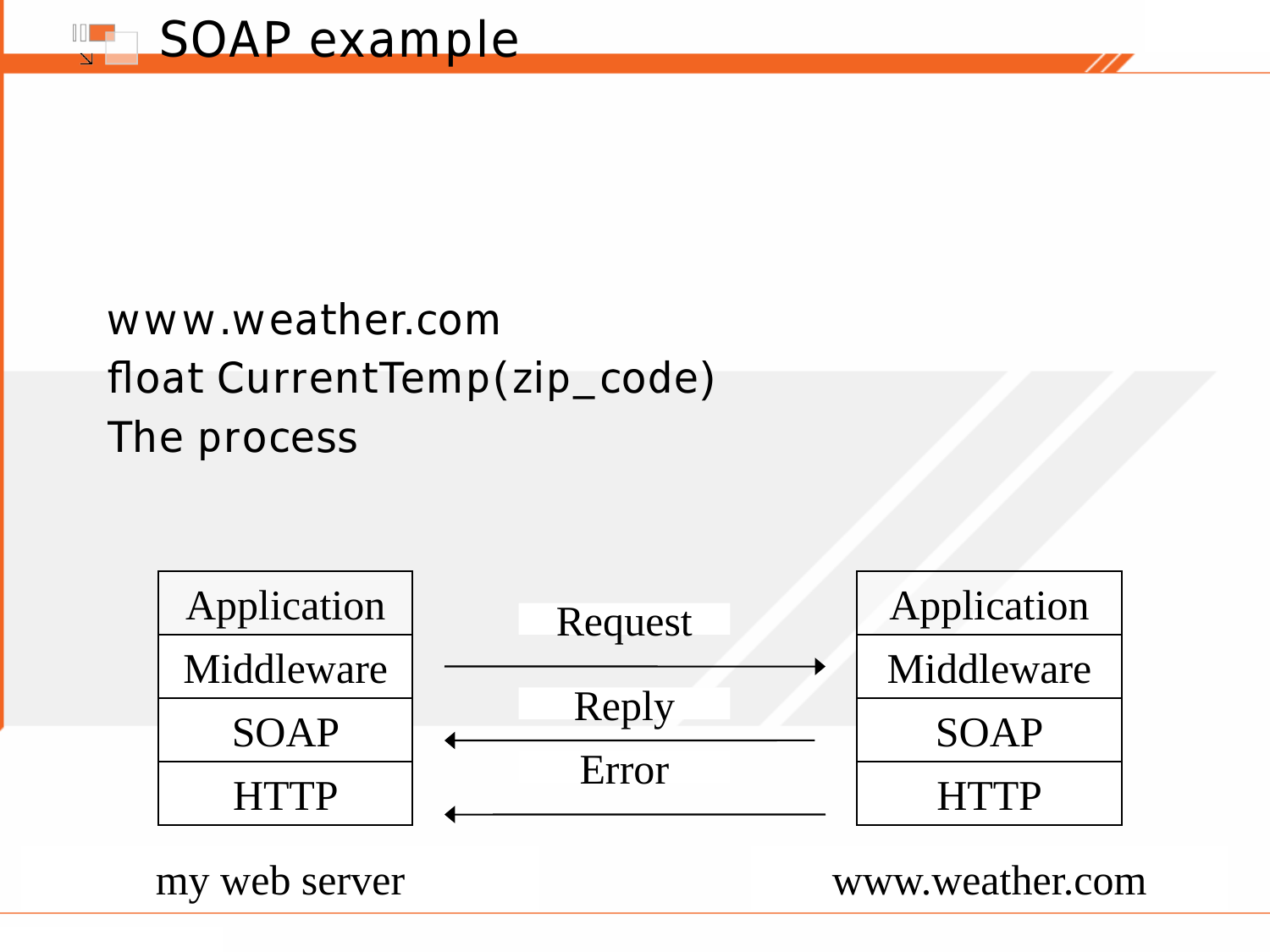

# SOAP example
www.weather.com
float CurrentTemp(zip_code)
The process
Application
Application
Request
Middleware
Middleware

Reply
SOAP
SOAP

Error
HTTP
HTTP

my web server
www.weather.com